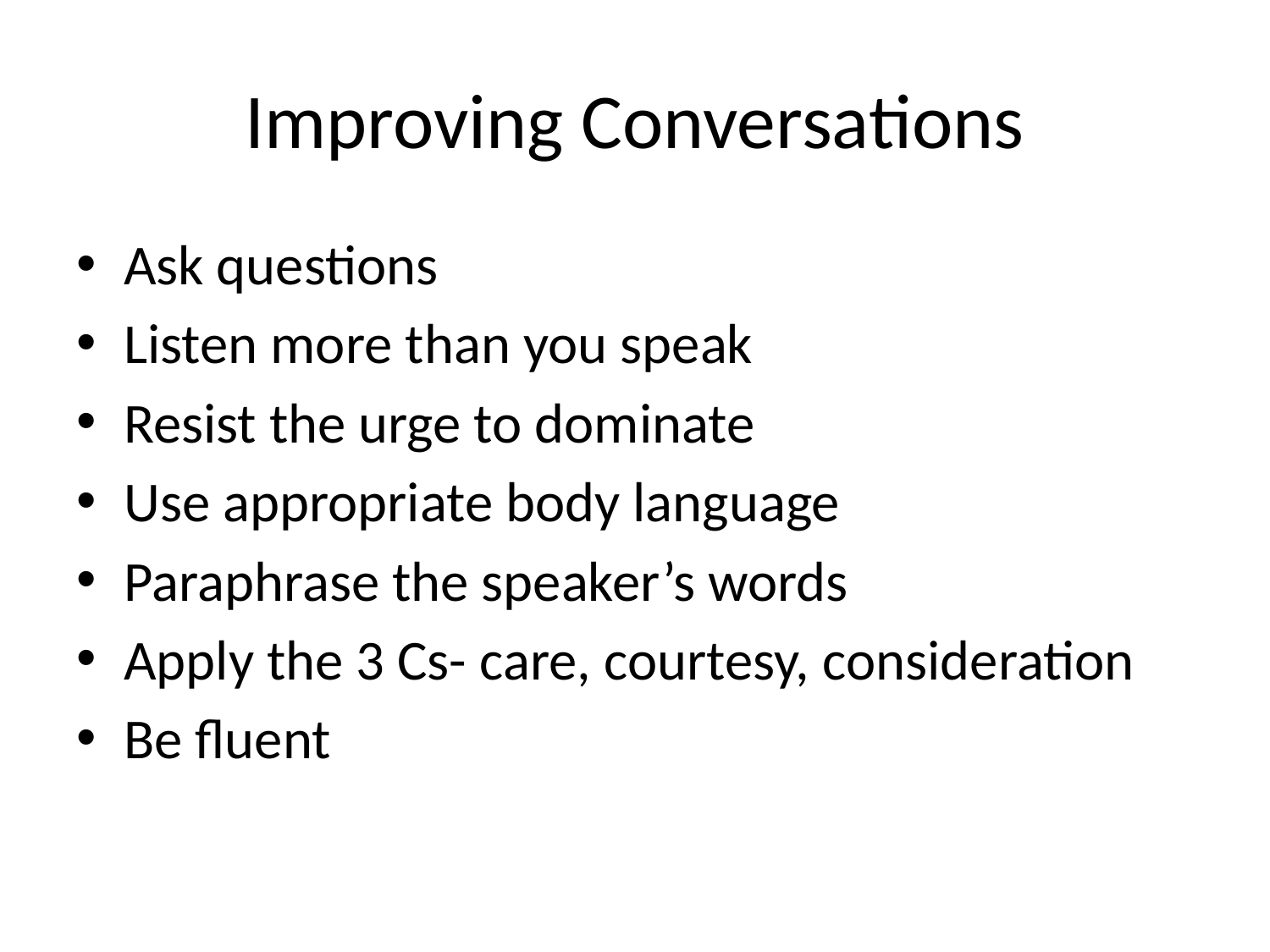

# Improving Conversations
Ask questions
Listen more than you speak
Resist the urge to dominate
Use appropriate body language
Paraphrase the speaker’s words
Apply the 3 Cs- care, courtesy, consideration
Be fluent